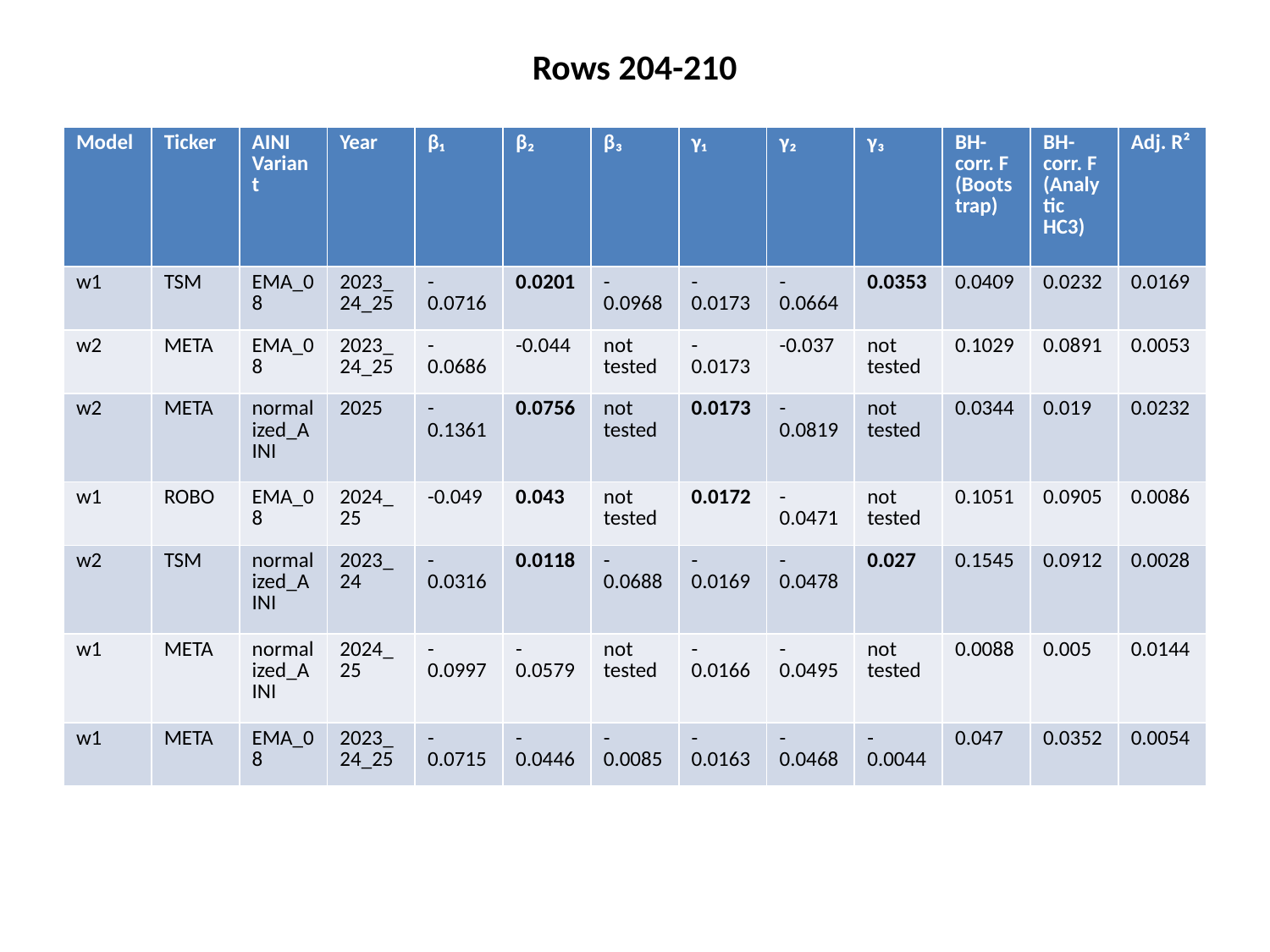

Rows 204-210
#
| Model | Ticker | AINI Variant | Year | β₁ | β₂ | β₃ | γ₁ | γ₂ | γ₃ | BH-corr. F (Bootstrap) | BH-corr. F (Analytic HC3) | Adj. R² |
| --- | --- | --- | --- | --- | --- | --- | --- | --- | --- | --- | --- | --- |
| w1 | TSM | EMA\_08 | 2023\_24\_25 | -0.0716 | 0.0201 | -0.0968 | -0.0173 | -0.0664 | 0.0353 | 0.0409 | 0.0232 | 0.0169 |
| w2 | META | EMA\_08 | 2023\_24\_25 | -0.0686 | -0.044 | not tested | -0.0173 | -0.037 | not tested | 0.1029 | 0.0891 | 0.0053 |
| w2 | META | normalized\_AINI | 2025 | -0.1361 | 0.0756 | not tested | 0.0173 | -0.0819 | not tested | 0.0344 | 0.019 | 0.0232 |
| w1 | ROBO | EMA\_08 | 2024\_25 | -0.049 | 0.043 | not tested | 0.0172 | -0.0471 | not tested | 0.1051 | 0.0905 | 0.0086 |
| w2 | TSM | normalized\_AINI | 2023\_24 | -0.0316 | 0.0118 | -0.0688 | -0.0169 | -0.0478 | 0.027 | 0.1545 | 0.0912 | 0.0028 |
| w1 | META | normalized\_AINI | 2024\_25 | -0.0997 | -0.0579 | not tested | -0.0166 | -0.0495 | not tested | 0.0088 | 0.005 | 0.0144 |
| w1 | META | EMA\_08 | 2023\_24\_25 | -0.0715 | -0.0446 | -0.0085 | -0.0163 | -0.0468 | -0.0044 | 0.047 | 0.0352 | 0.0054 |